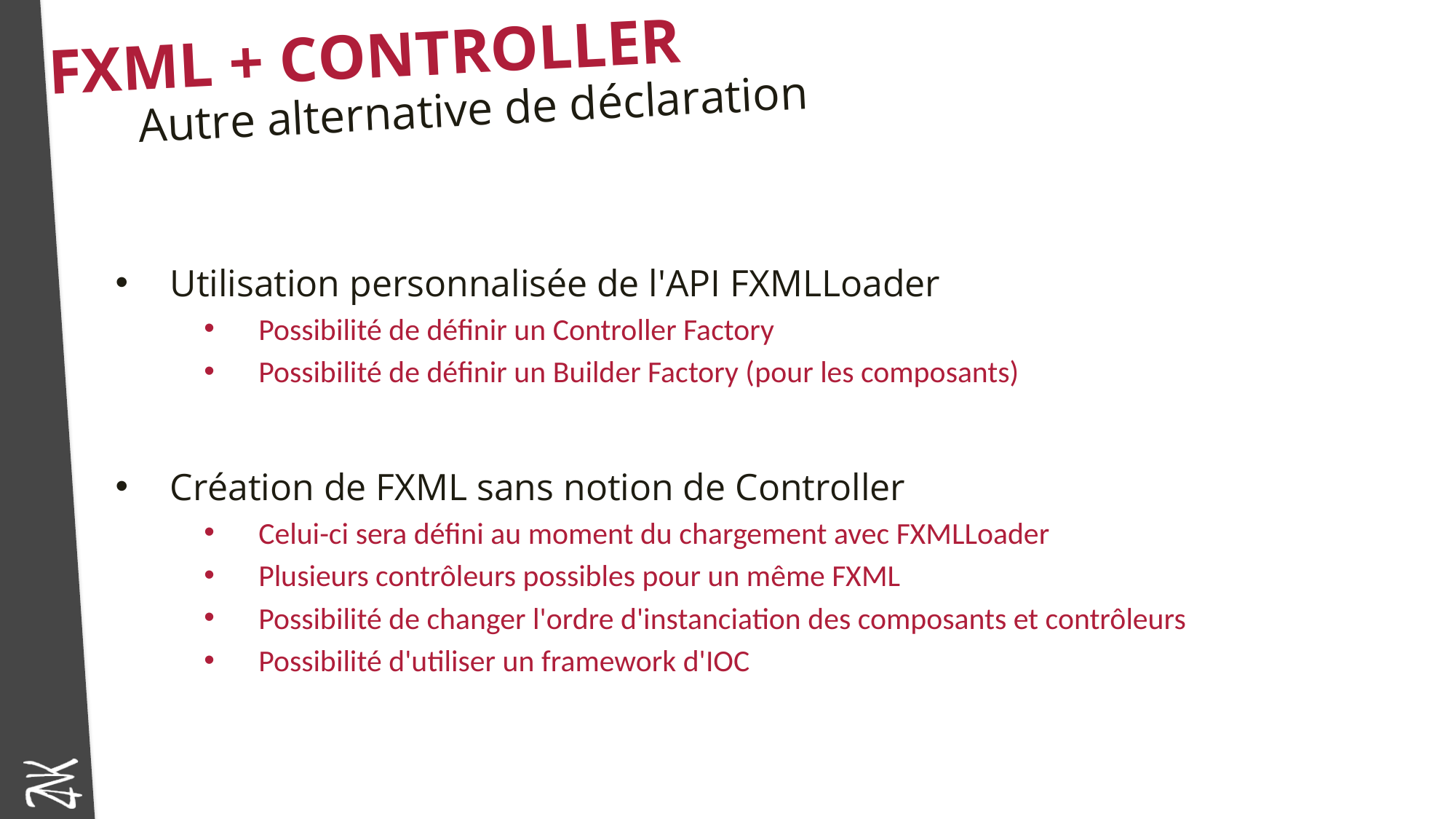

# FXML + Controller
Autre alternative de déclaration
Utilisation personnalisée de l'API FXMLLoader
Possibilité de définir un Controller Factory
Possibilité de définir un Builder Factory (pour les composants)

Création de FXML sans notion de Controller
Celui-ci sera défini au moment du chargement avec FXMLLoader
Plusieurs contrôleurs possibles pour un même FXML
Possibilité de changer l'ordre d'instanciation des composants et contrôleurs
Possibilité d'utiliser un framework d'IOC